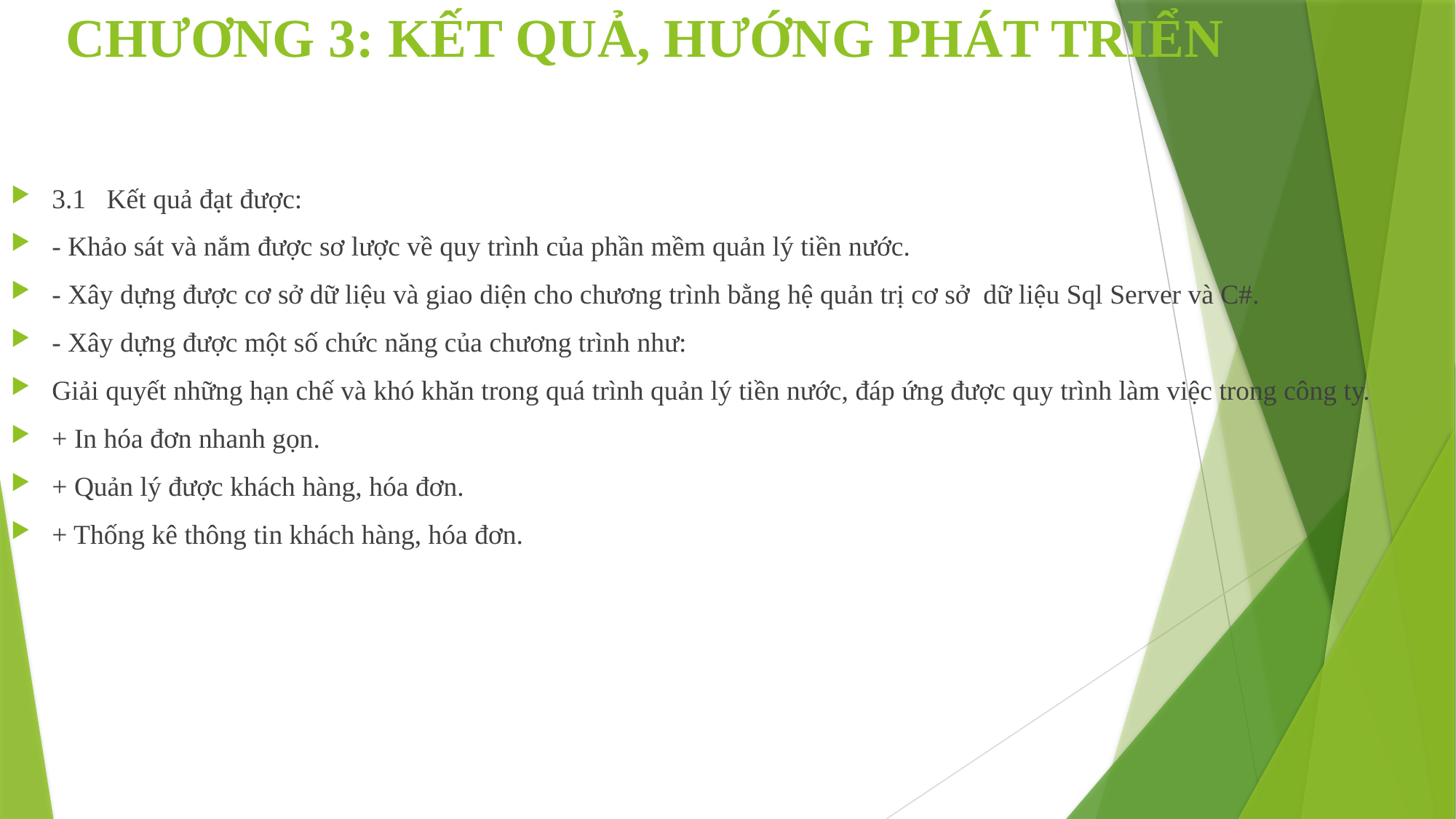

# CHƯƠNG 3: KẾT QUẢ, HƯỚNG PHÁT TRIỂN
3.1   Kết quả đạt được:
- Khảo sát và nắm được sơ lược về quy trình của phần mềm quản lý tiền nước.
- Xây dựng được cơ sở dữ liệu và giao diện cho chương trình bằng hệ quản trị cơ sở  dữ liệu Sql Server và C#.
- Xây dựng được một số chức năng của chương trình như:
Giải quyết những hạn chế và khó khăn trong quá trình quản lý tiền nước, đáp ứng được quy trình làm việc trong công ty.
+ In hóa đơn nhanh gọn.
+ Quản lý được khách hàng, hóa đơn.
+ Thống kê thông tin khách hàng, hóa đơn.